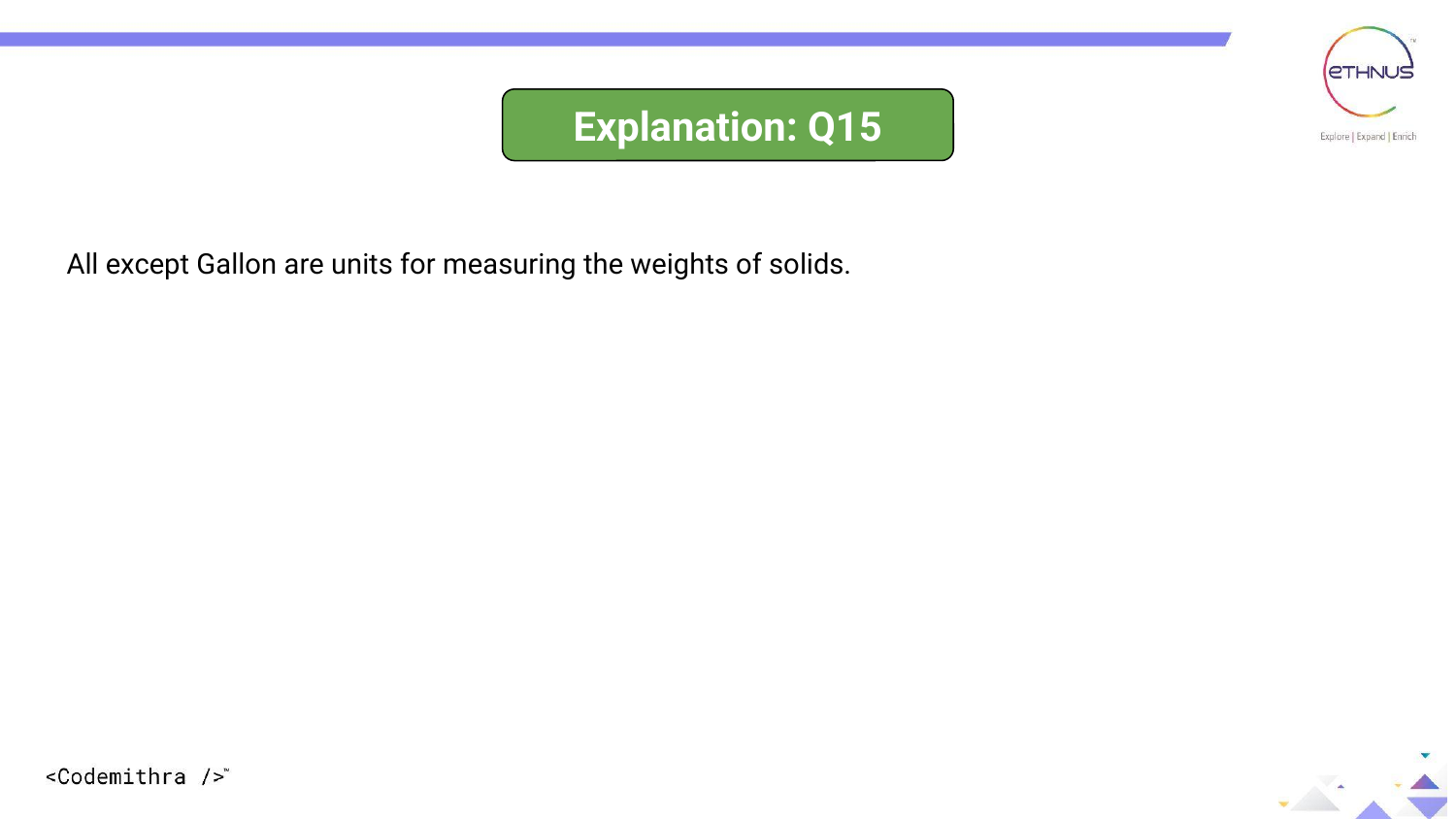

Explanation: Q15

All except Gallon are units for measuring the weights of solids.